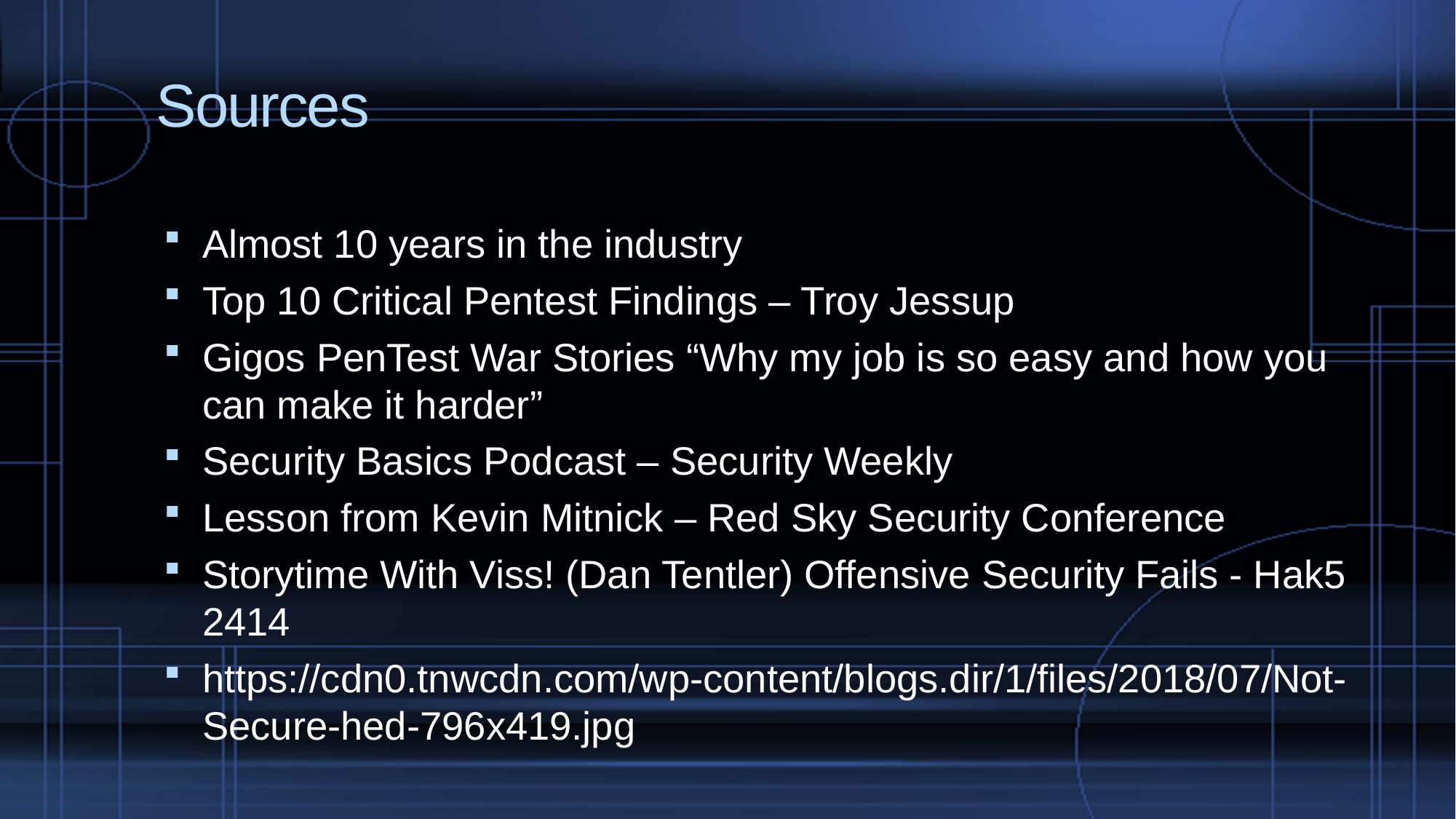

# Sources
Almost 10 years in the industry
Top 10 Critical Pentest Findings – Troy Jessup
Gigos PenTest War Stories “Why my job is so easy and how you can make it harder”
Security Basics Podcast – Security Weekly
Lesson from Kevin Mitnick – Red Sky Security Conference
Storytime With Viss! (Dan Tentler) Offensive Security Fails - Hak5 2414
https://cdn0.tnwcdn.com/wp-content/blogs.dir/1/files/2018/07/Not-Secure-hed-796x419.jpg